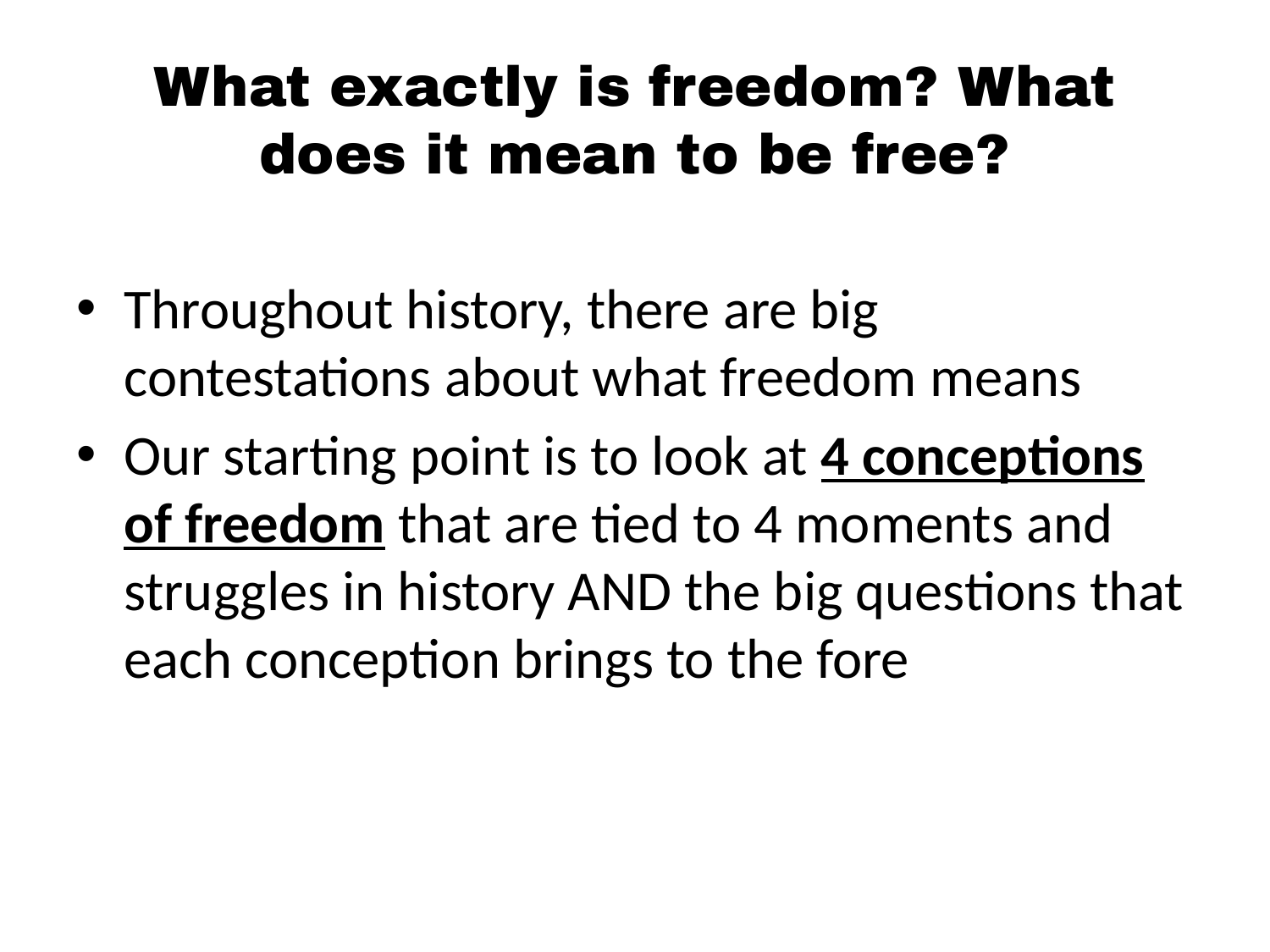

# What exactly is freedom? What does it mean to be free?
Throughout history, there are big contestations about what freedom means
Our starting point is to look at 4 conceptions of freedom that are tied to 4 moments and struggles in history AND the big questions that each conception brings to the fore